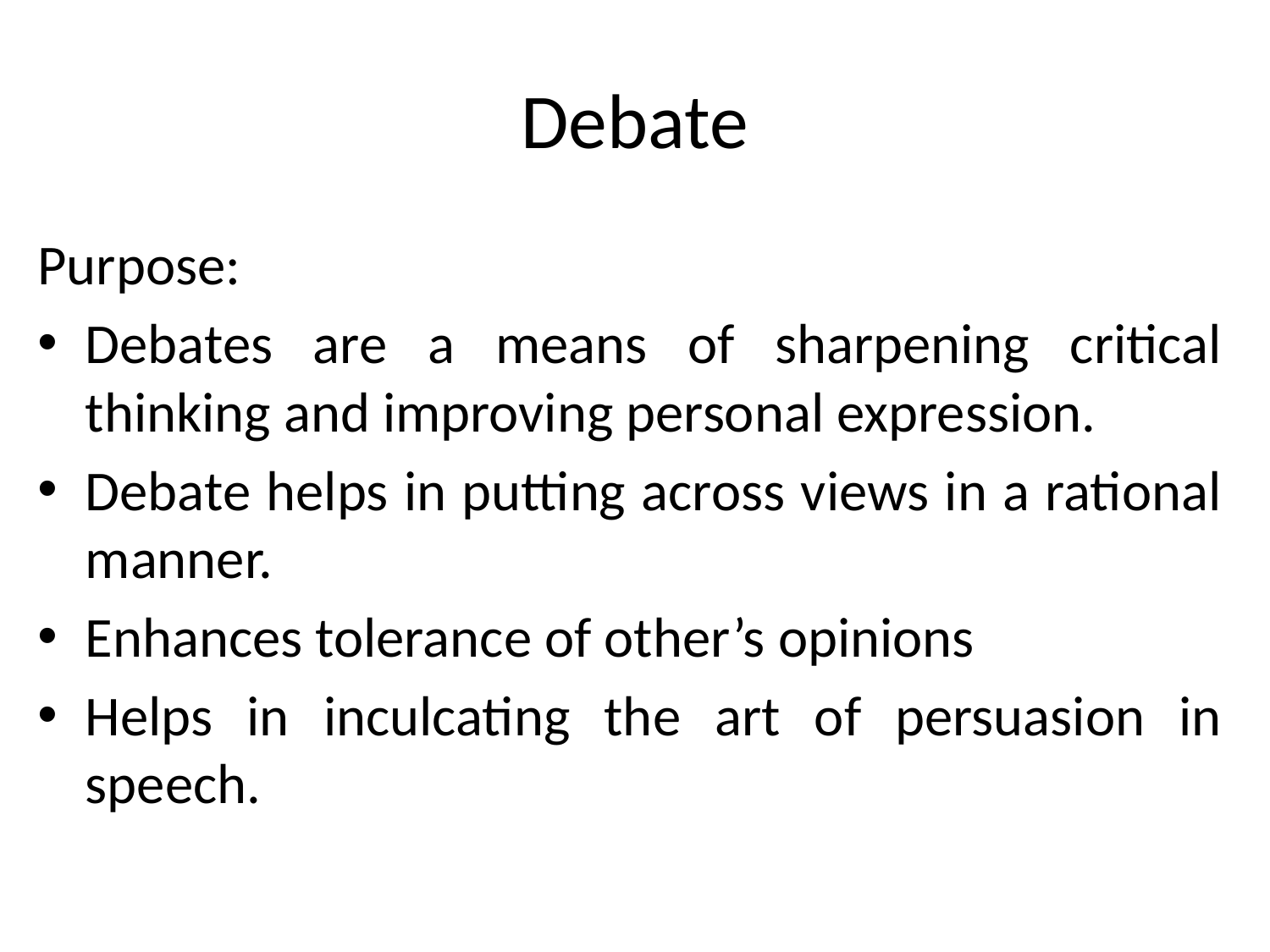

# Debate
Purpose:
Debates are a means of sharpening critical thinking and improving personal expression.
Debate helps in putting across views in a rational manner.
Enhances tolerance of other’s opinions
Helps in inculcating the art of persuasion in speech.